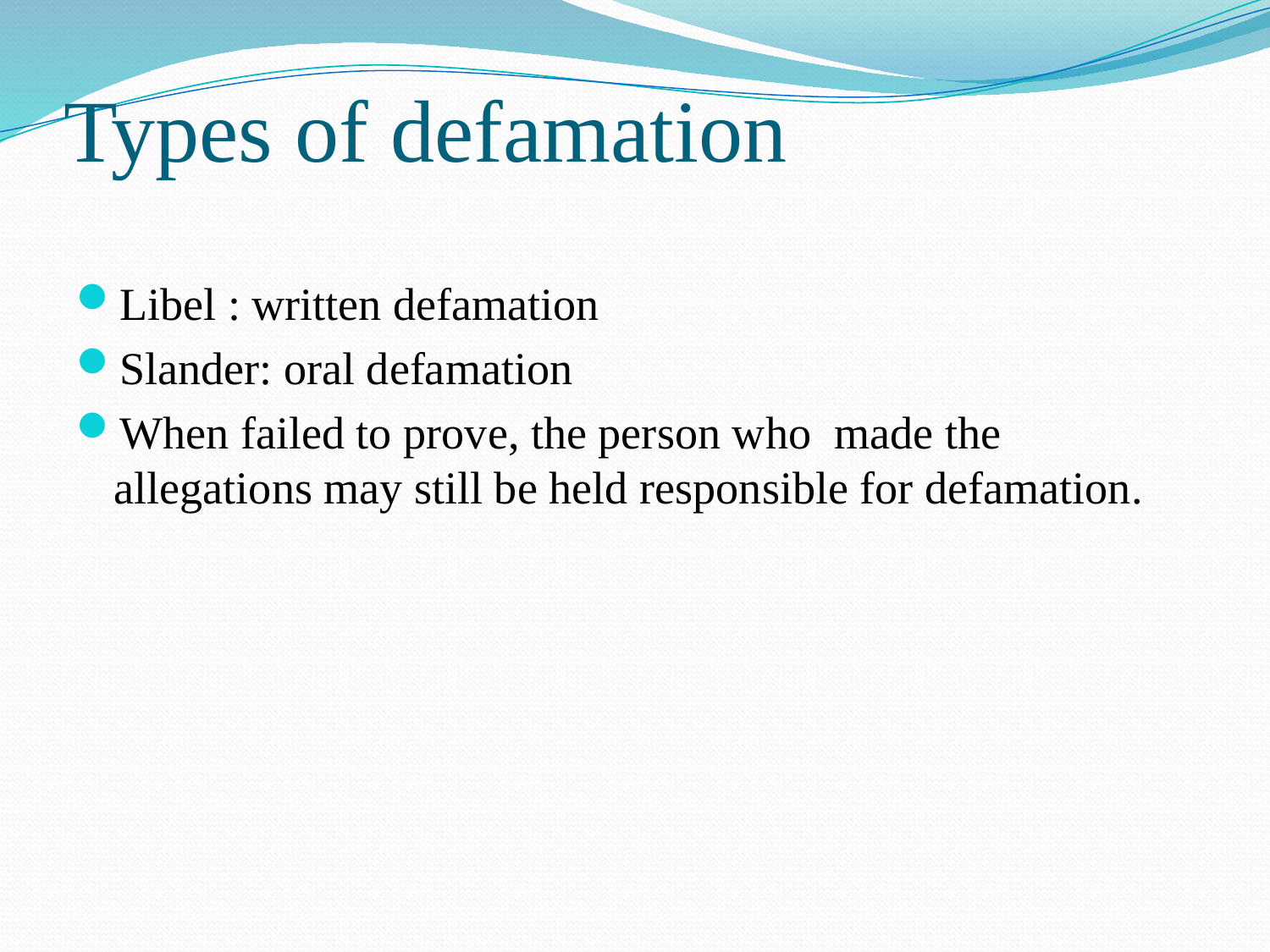

# Types of defamation
Libel : written defamation
Slander: oral defamation
When failed to prove, the person who  made the allegations may still be held responsible for defamation.